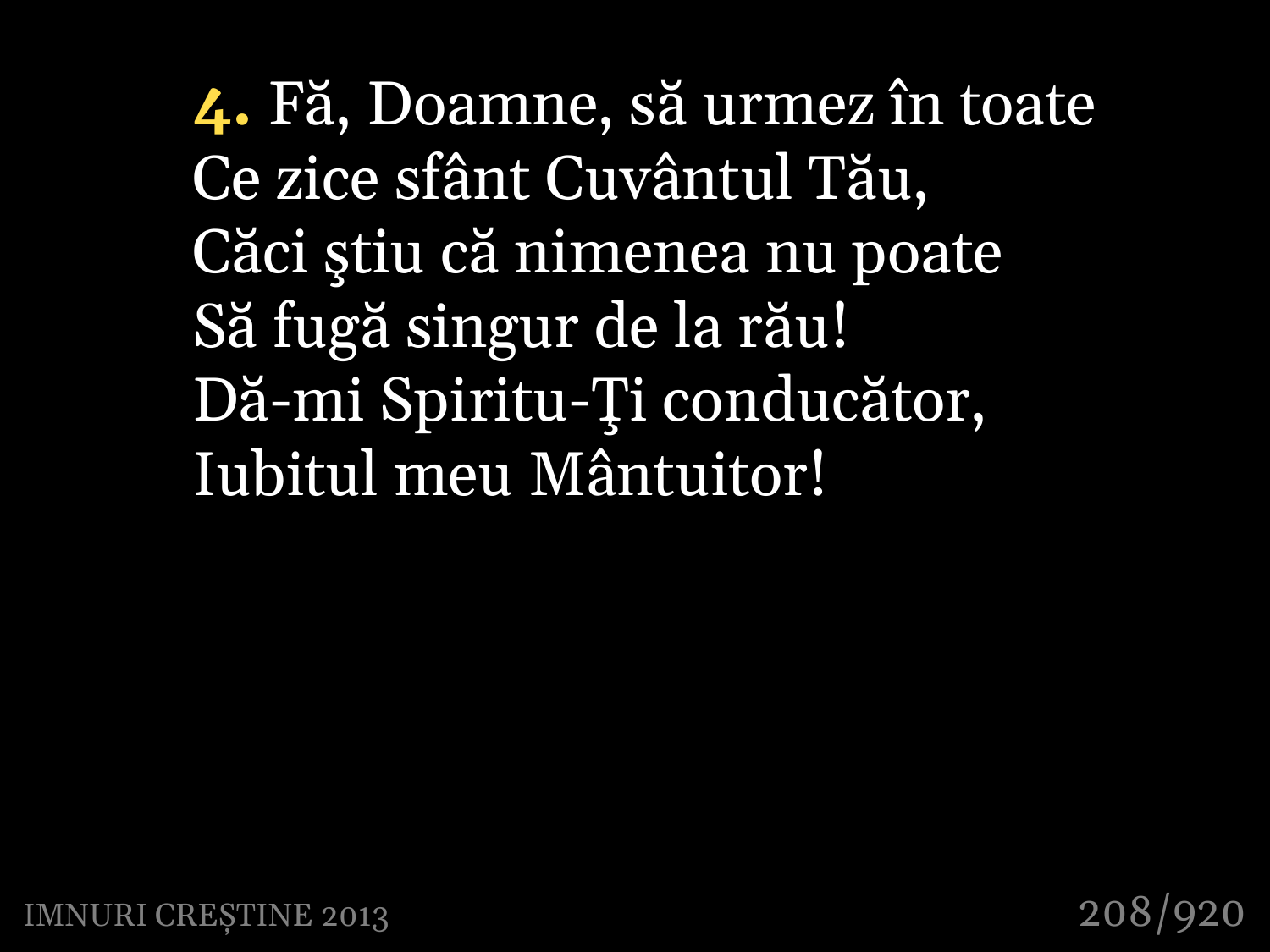

4. Fă, Doamne, să urmez în toate
Ce zice sfânt Cuvântul Tău,
Căci ştiu că nimenea nu poate
Să fugă singur de la rău!
Dă-mi Spiritu-Ţi conducător,
Iubitul meu Mântuitor!
208/920
IMNURI CREȘTINE 2013